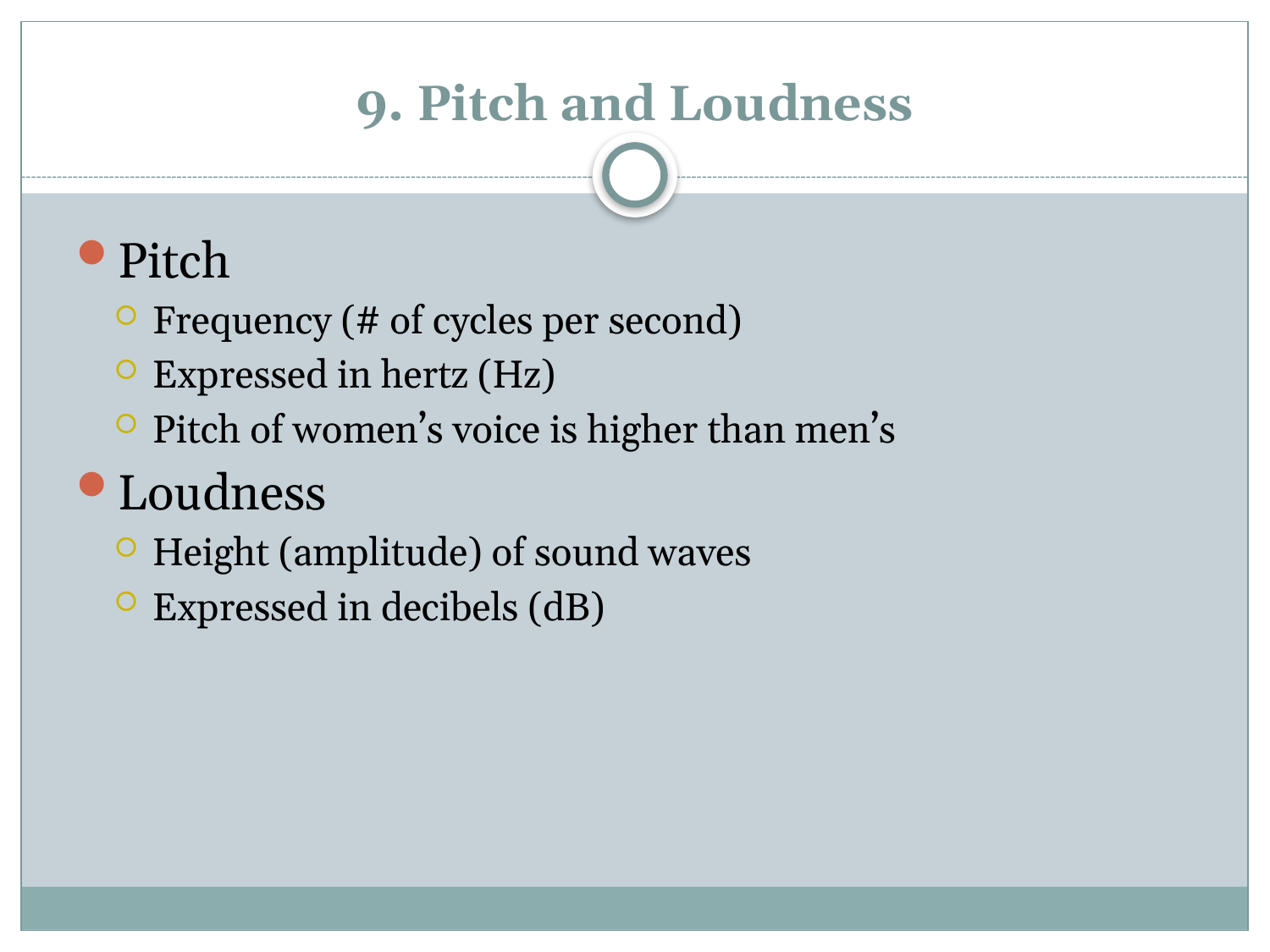

# 9. Pitch and Loudness
Pitch
Frequency (# of cycles per second)
Expressed in hertz (Hz)
Pitch of women’s voice is higher than men’s
Loudness
Height (amplitude) of sound waves
Expressed in decibels (dB)